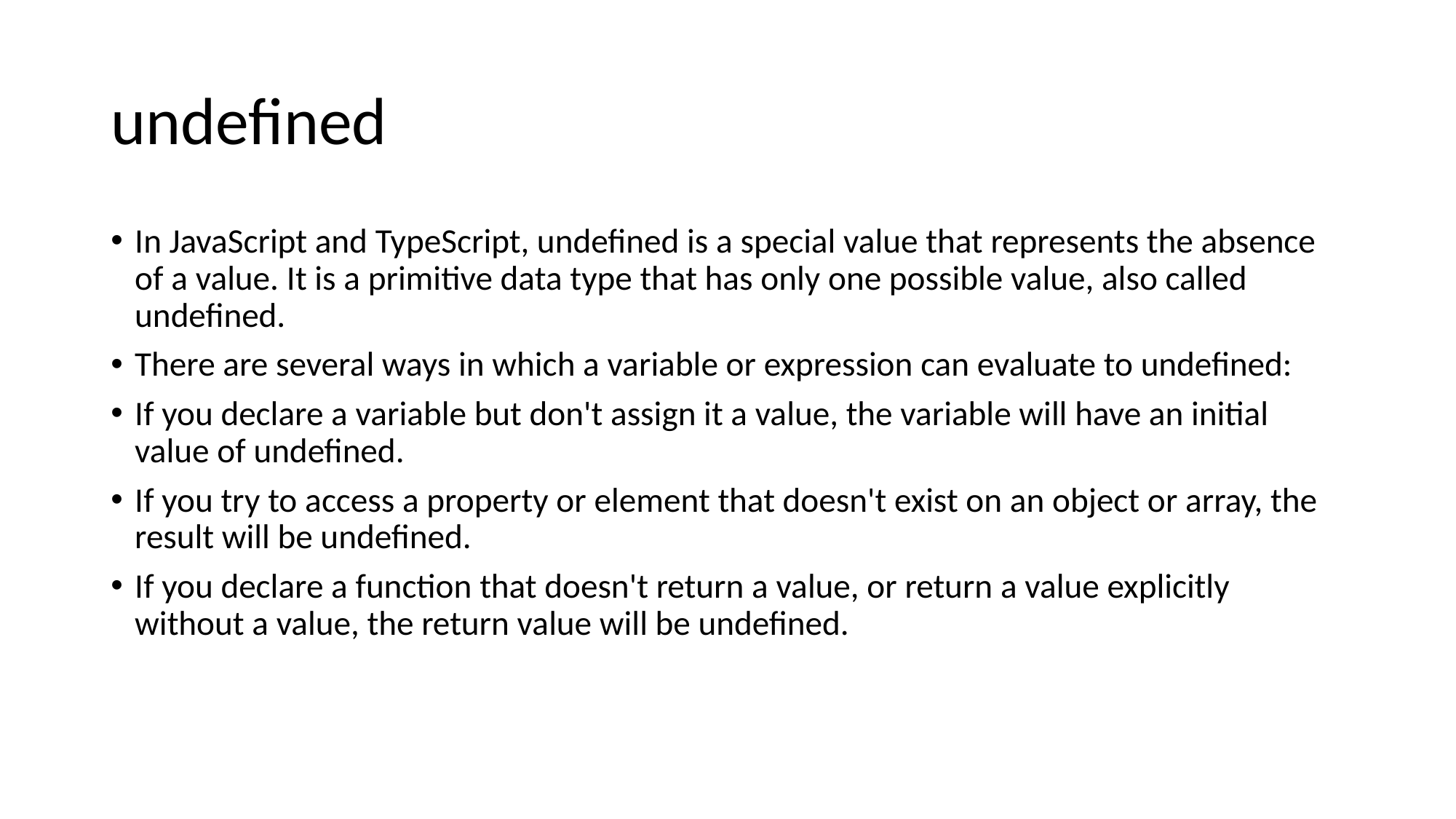

# undefined
In JavaScript and TypeScript, undefined is a special value that represents the absence of a value. It is a primitive data type that has only one possible value, also called undefined.
There are several ways in which a variable or expression can evaluate to undefined:
If you declare a variable but don't assign it a value, the variable will have an initial value of undefined.
If you try to access a property or element that doesn't exist on an object or array, the result will be undefined.
If you declare a function that doesn't return a value, or return a value explicitly without a value, the return value will be undefined.